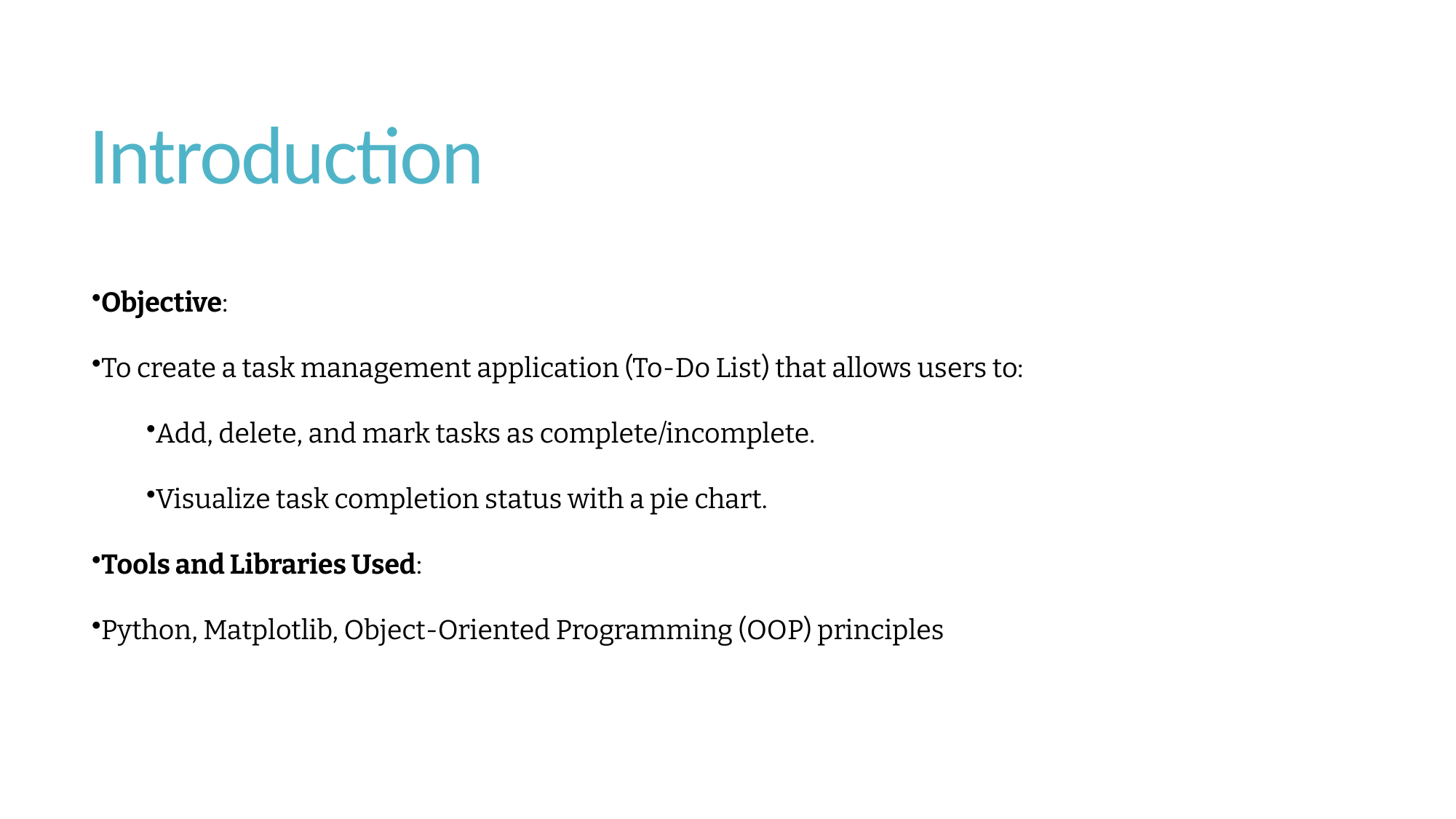

# Introduction
Objective:
To create a task management application (To-Do List) that allows users to:
Add, delete, and mark tasks as complete/incomplete.
Visualize task completion status with a pie chart.
Tools and Libraries Used:
Python, Matplotlib, Object-Oriented Programming (OOP) principles